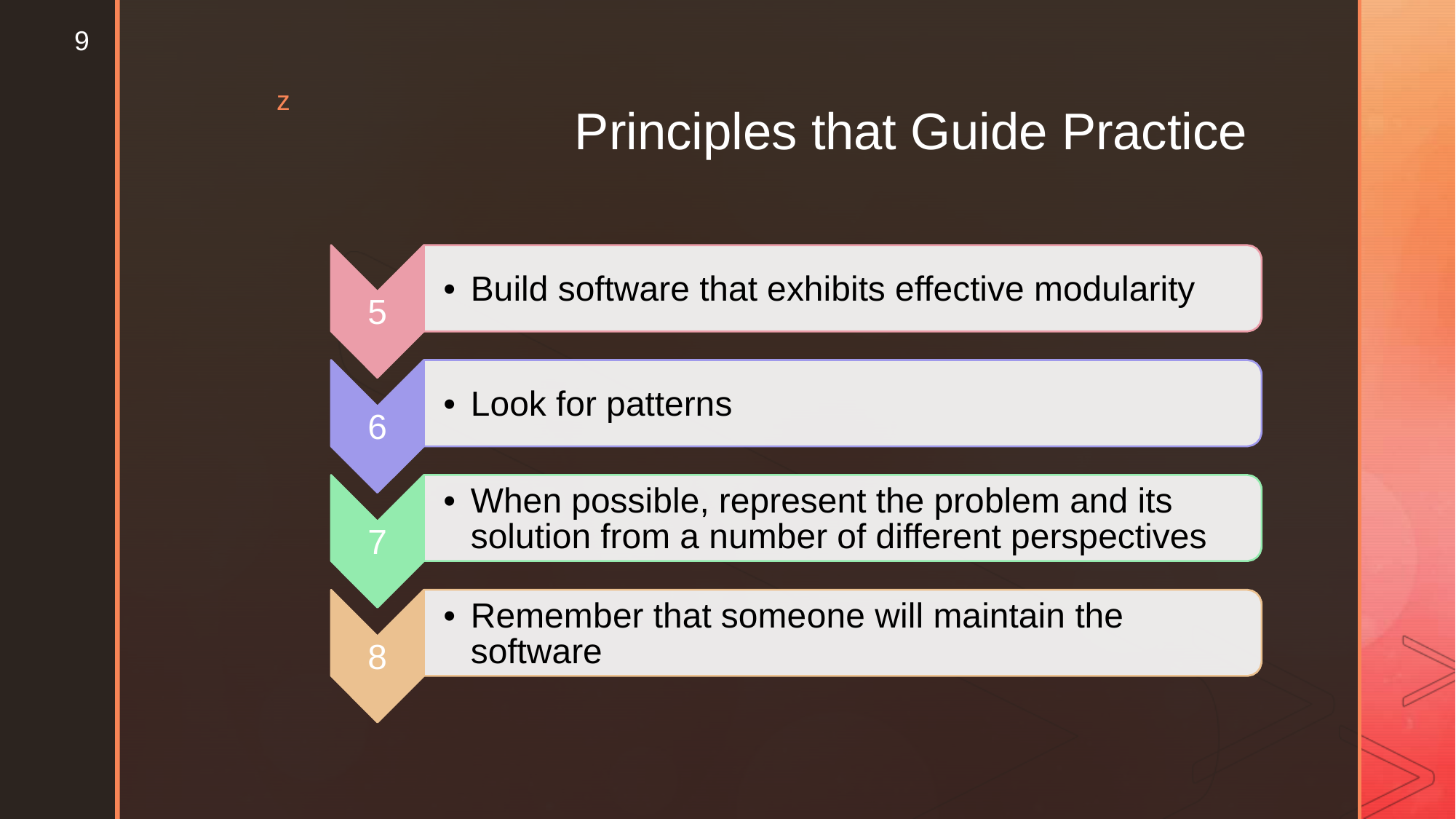

9
z
Principles that Guide Practice

•
Build software that exhibits effective modularity
5

•
Look for patterns
6

•
When possible, represent the problem and its solution from a number of different perspectives
7

•
Remember that someone will maintain the software
8